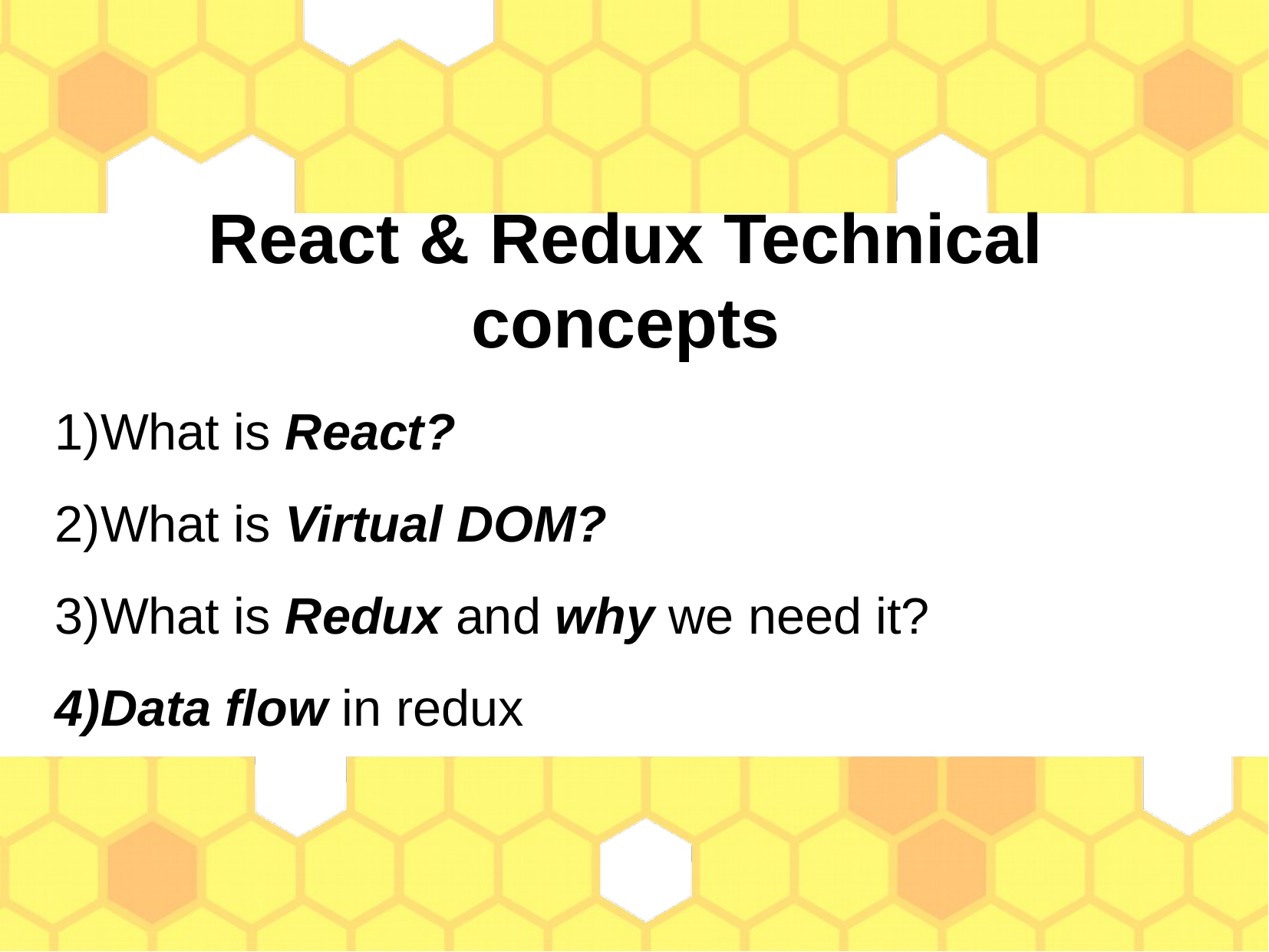

React & Redux Technical concepts
What is React?
What is Virtual DOM?
What is Redux and why we need it?
Data flow in redux